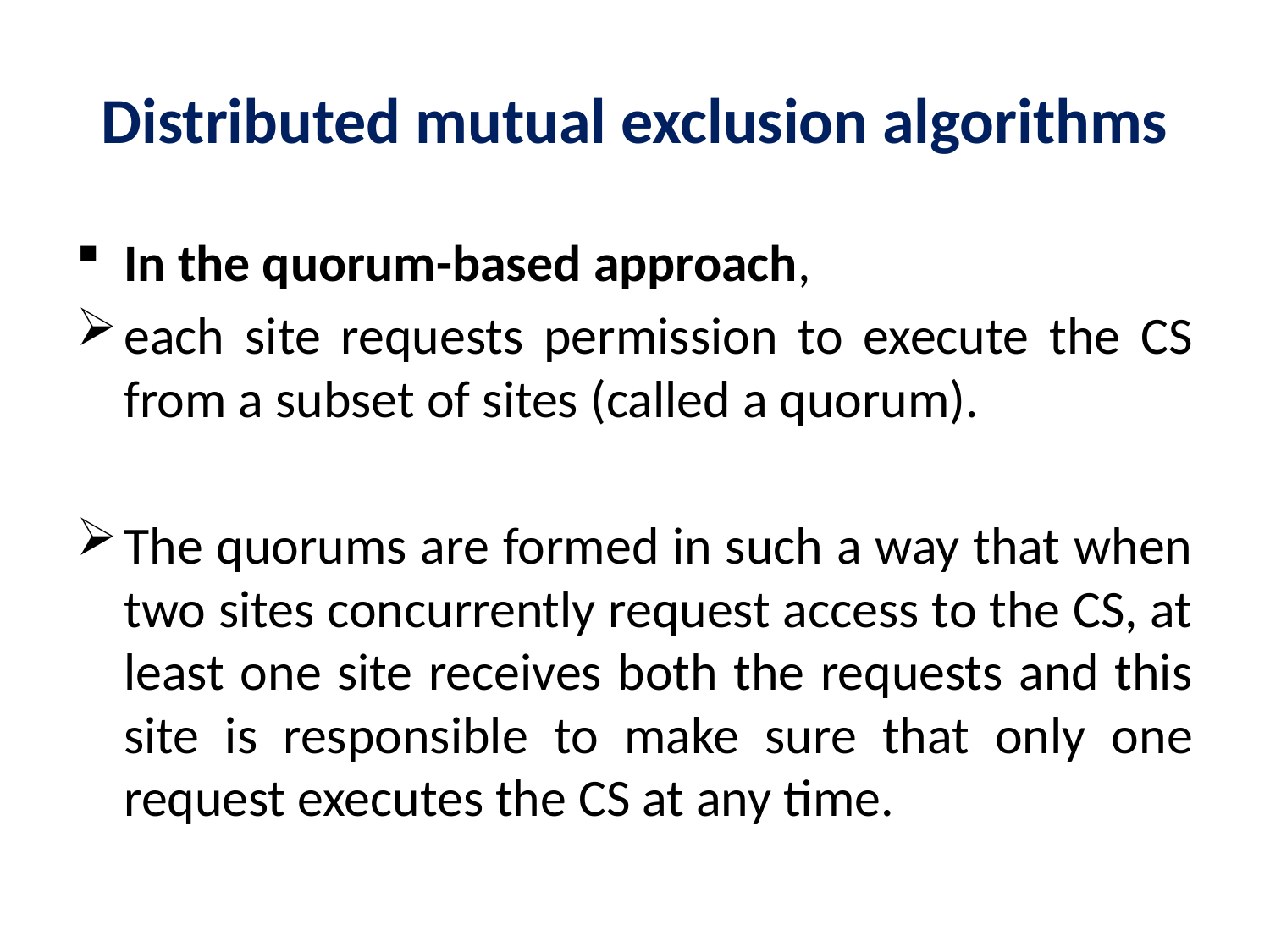

# Distributed mutual exclusion algorithms
In the quorum-based approach,
each site requests permission to execute the CS from a subset of sites (called a quorum).

The quorums are formed in such a way that when two sites concurrently request access to the CS, at least one site receives both the requests and this site is responsible to make sure that only one request executes the CS at any time.